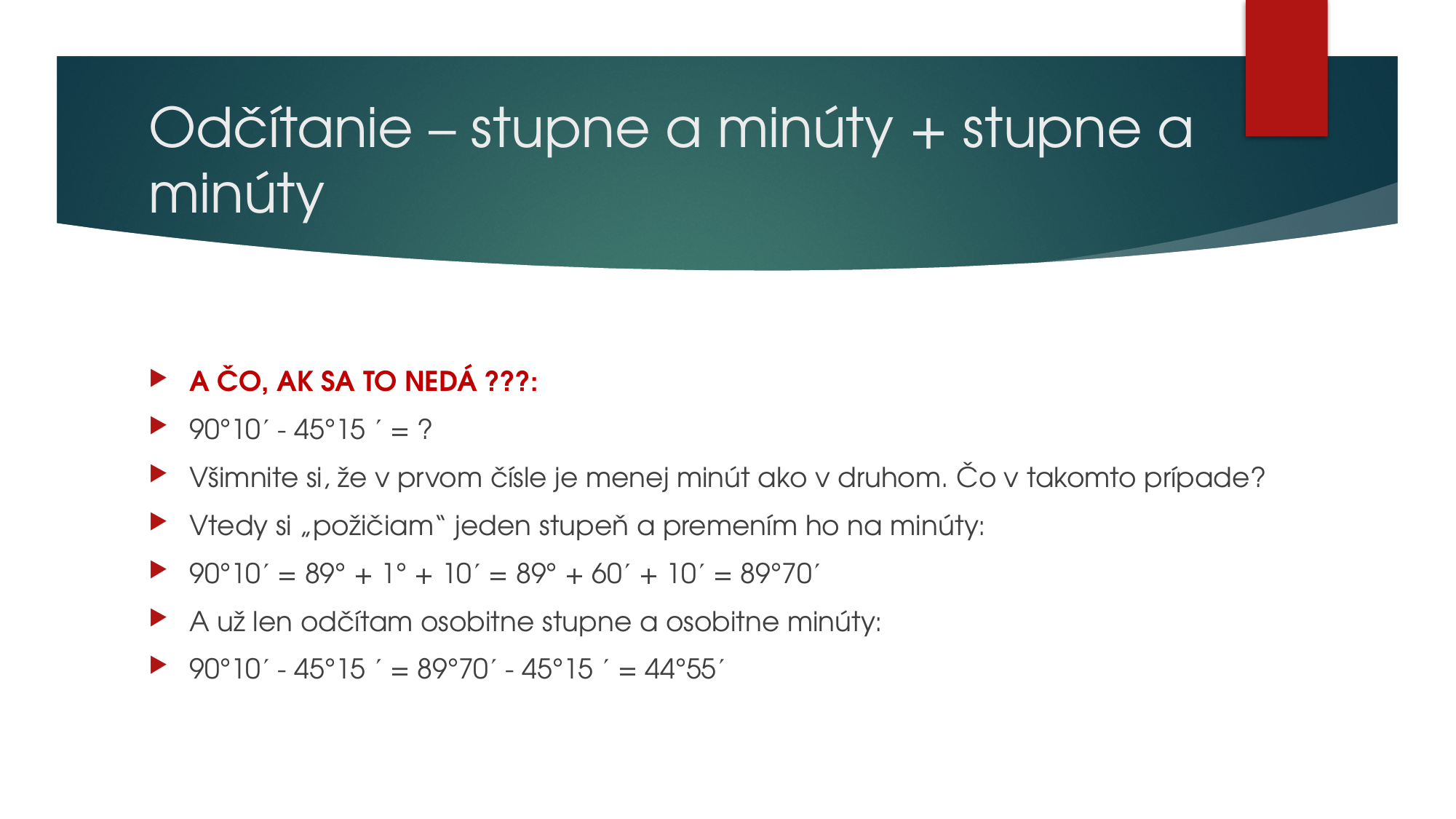

# Odčítanie – stupne a minúty + stupne a minúty

A ČO, AK SA TO NEDÁ ???:
90°10′ - 45°15 ′ = ?
Všimnite si, že v prvom čísle je menej minút ako v druhom. Čo v takomto prípade?
Vtedy si „požičiam“ jeden stupeň a premením ho na minúty:
90°10′ = 89° + 1° + 10′ = 89° + 60′ + 10′ = 89°70′
A už len odčítam osobitne stupne a osobitne minúty:
90°10′ - 45°15 ′ = 89°70′ - 45°15 ′ = 44°55′